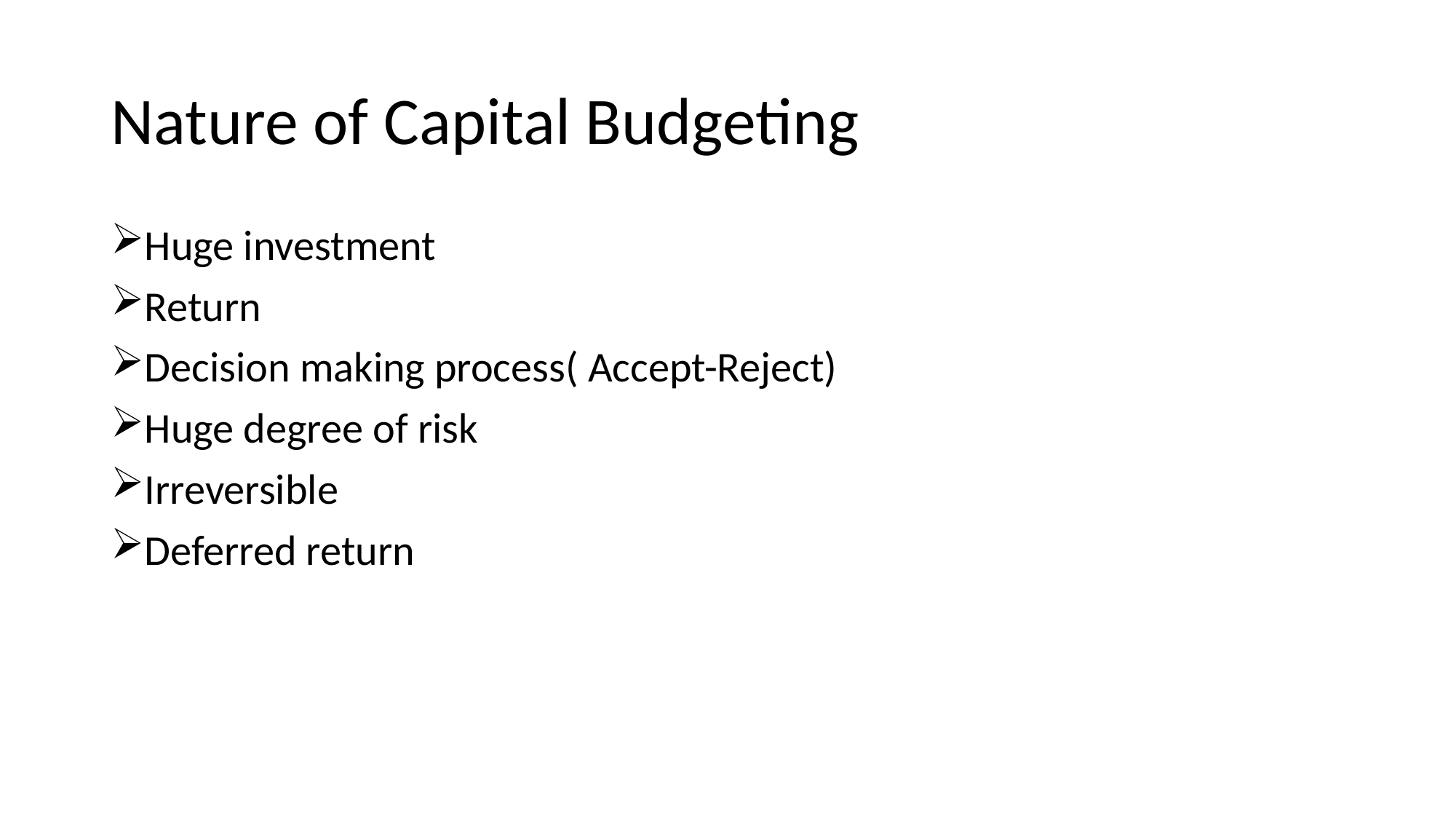

# Nature of Capital Budgeting
Huge investment
Return
Decision making process( Accept-Reject)
Huge degree of risk
Irreversible
Deferred return